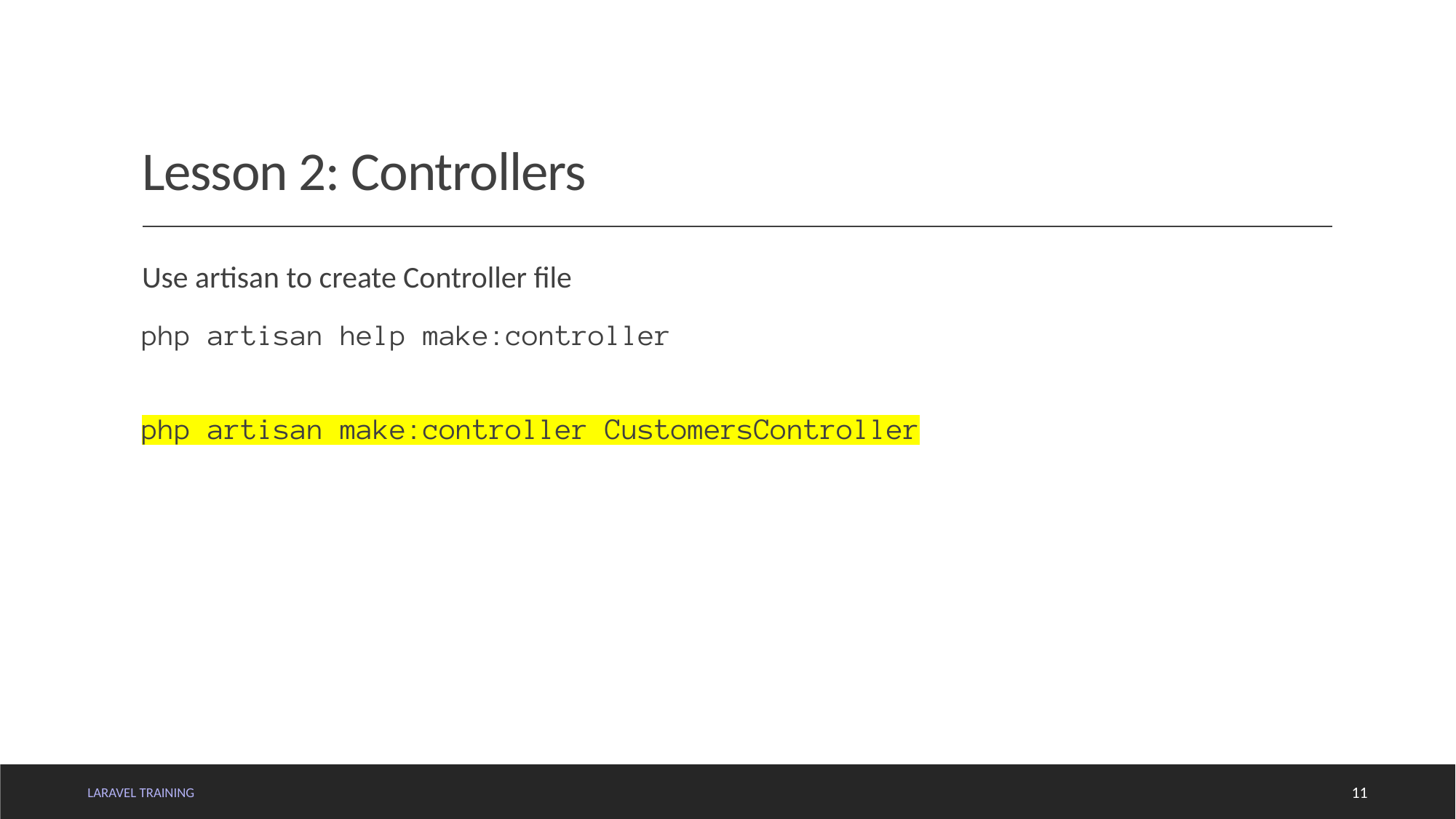

# Lesson 2: Controllers
Use artisan to create Controller file
php artisan help make:controller
php artisan make:controller CustomersController

LARAVEL TRAINING
11